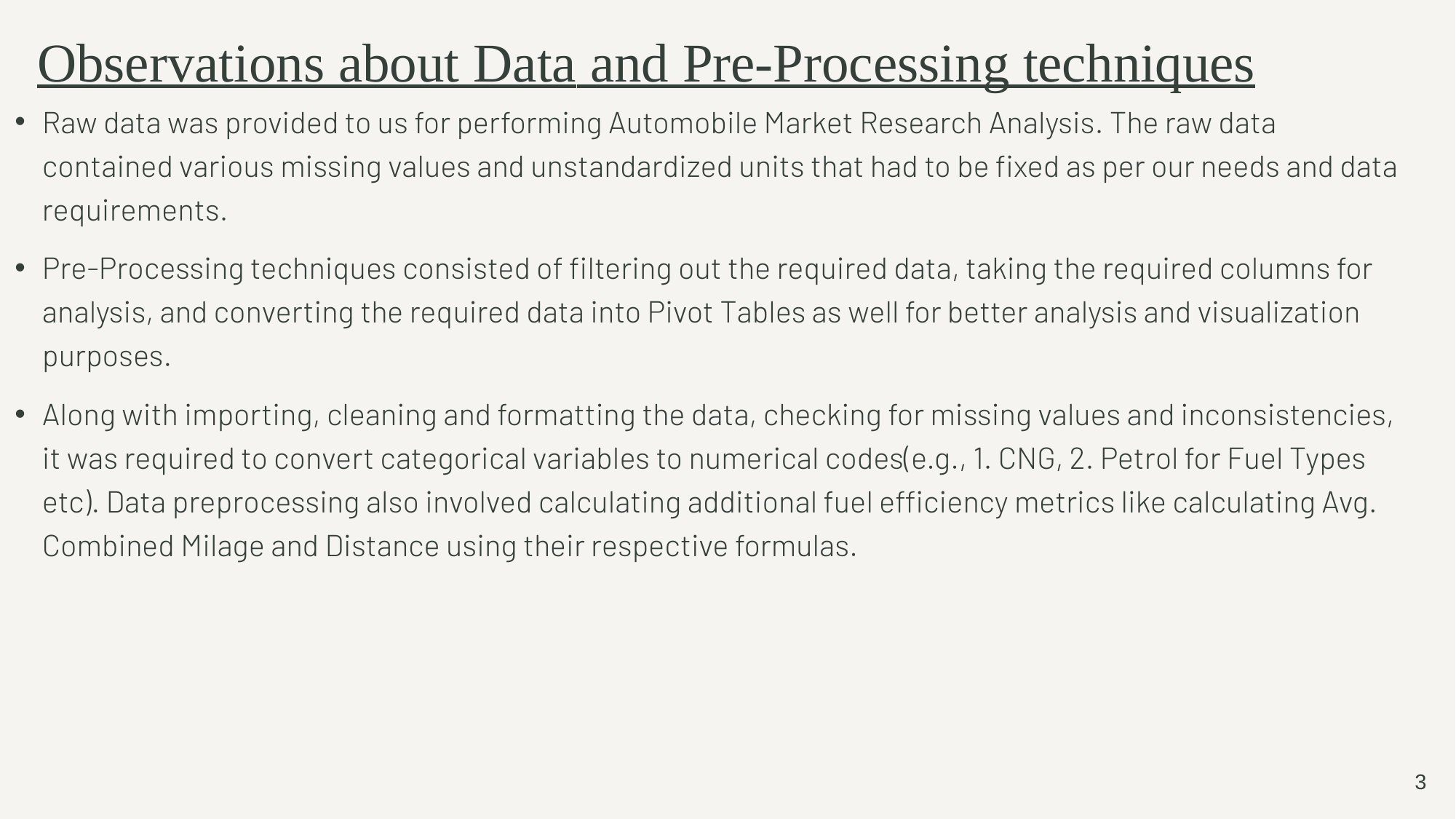

# Observations about Data and Pre-Processing techniques
Raw data was provided to us for performing Automobile Market Research Analysis. The raw data contained various missing values and unstandardized units that had to be fixed as per our needs and data requirements.
Pre-Processing techniques consisted of filtering out the required data, taking the required columns for analysis, and converting the required data into Pivot Tables as well for better analysis and visualization purposes.
Along with importing, cleaning and formatting the data, checking for missing values and inconsistencies, it was required to convert categorical variables to numerical codes(e.g., 1. CNG, 2. Petrol for Fuel Types etc). Data preprocessing also involved calculating additional fuel efficiency metrics like calculating Avg. Combined Milage and Distance using their respective formulas.
3